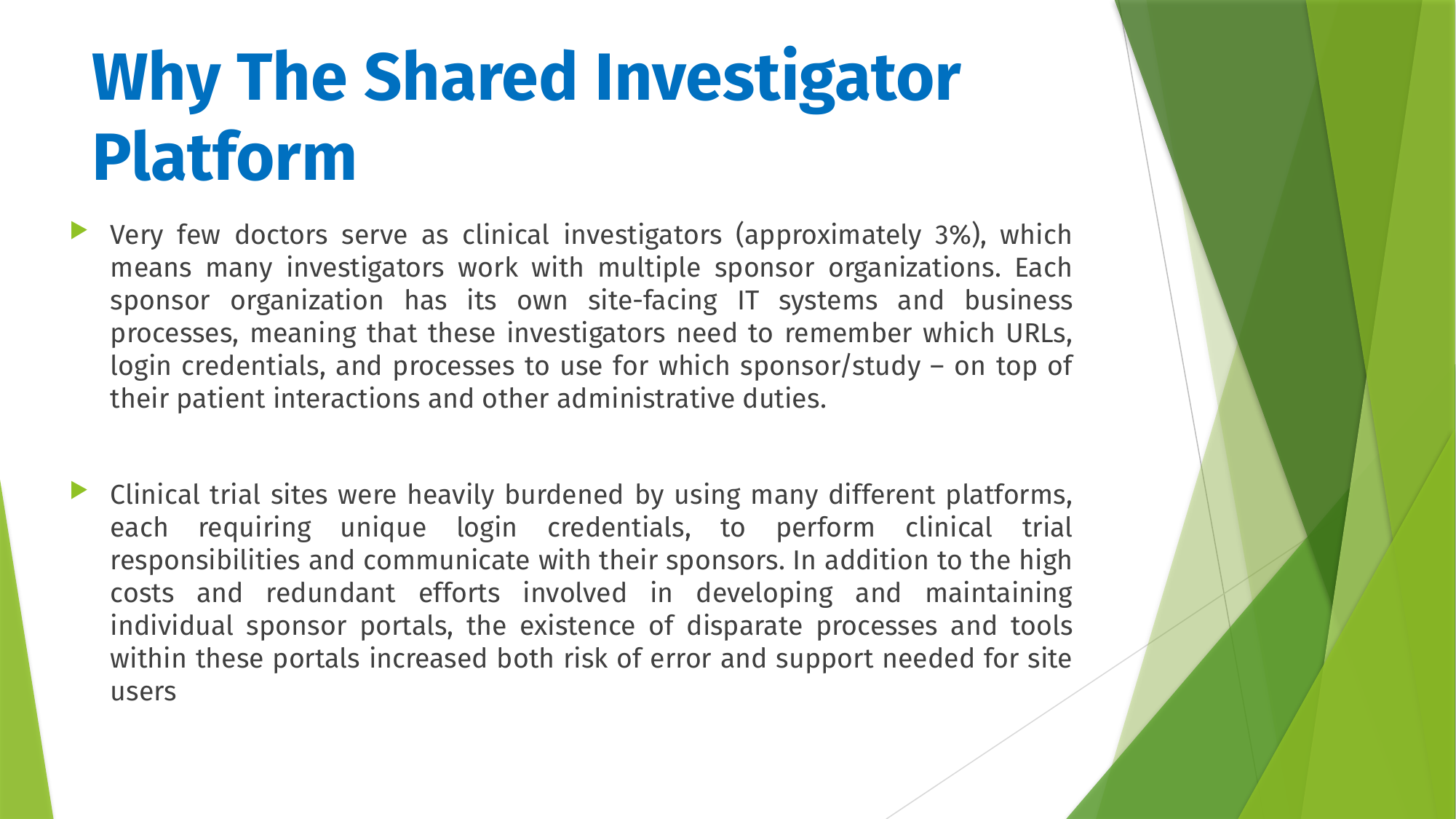

# Why The Shared Investigator Platform
Very few doctors serve as clinical investigators (approximately 3%), which means many investigators work with multiple sponsor organizations. Each sponsor organization has its own site-facing IT systems and business processes, meaning that these investigators need to remember which URLs, login credentials, and processes to use for which sponsor/study – on top of their patient interactions and other administrative duties.

Clinical trial sites were heavily burdened by using many different platforms, each requiring unique login credentials, to perform clinical trial responsibilities and communicate with their sponsors. In addition to the high costs and redundant efforts involved in developing and maintaining individual sponsor portals, the existence of disparate processes and tools within these portals increased both risk of error and support needed for site users